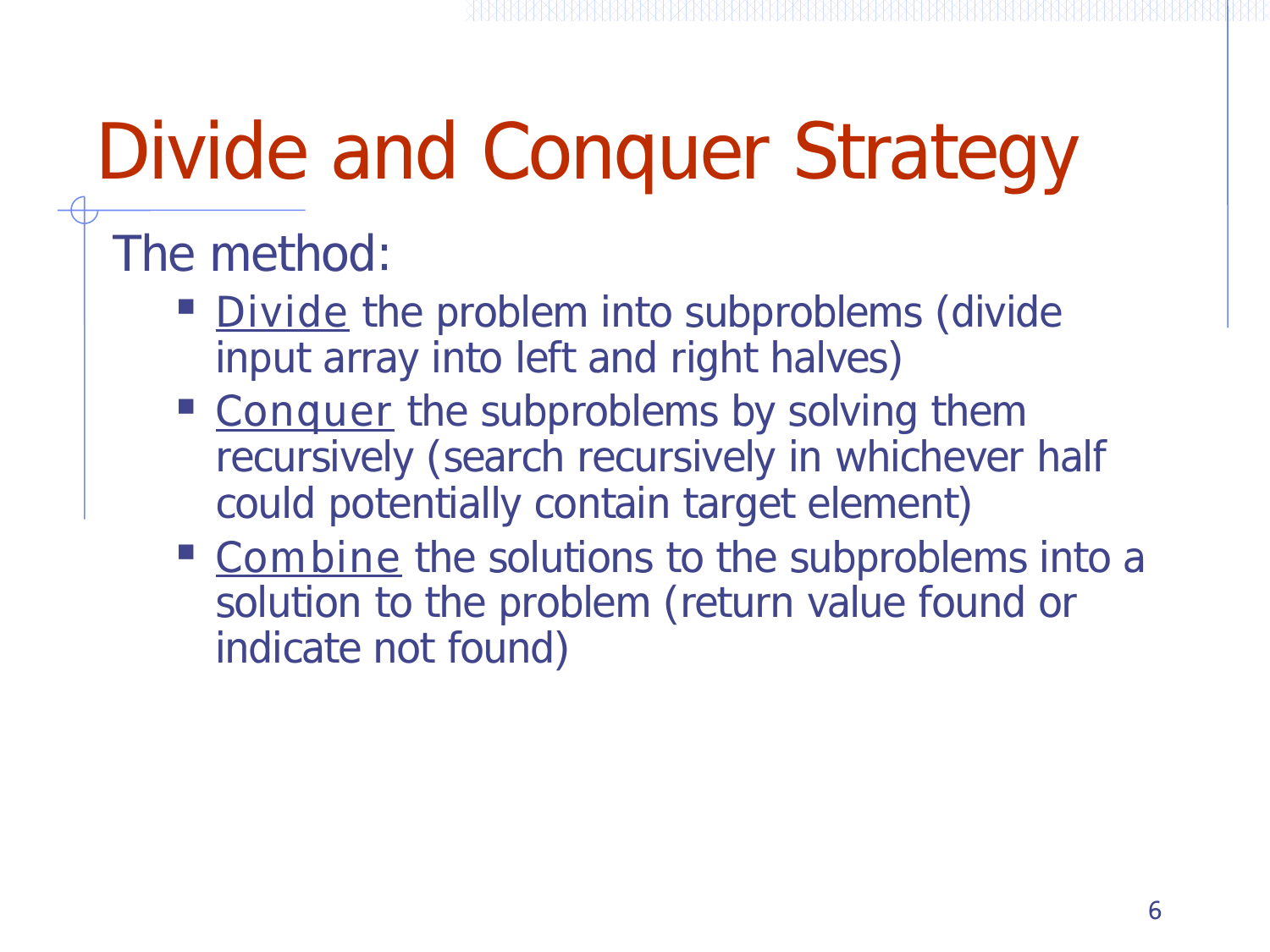

# Divide and Conquer Strategy
The method:
Divide the problem into subproblems (divide input array into left and right halves)
Conquer the subproblems by solving them recursively (search recursively in whichever half could potentially contain target element)
Combine the solutions to the subproblems into a solution to the problem (return value found or indicate not found)

6